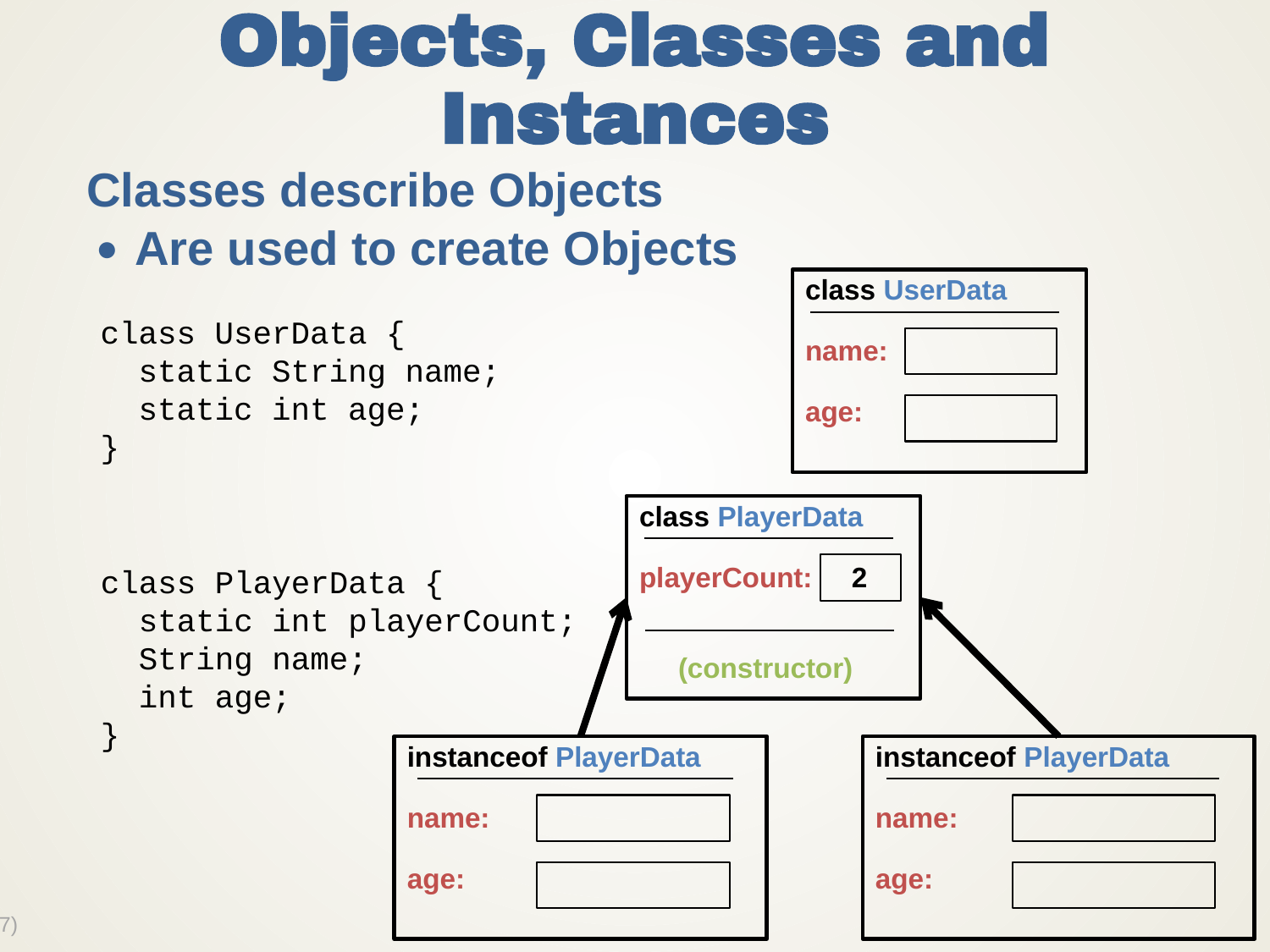

# Objects, Classes and Instances
Classes describe Objects
Are used to create Objects
class UserData

name:

age:

class UserData {
  static String name;
  static int age;
}
class PlayerData

playerCount:     2

     (constructor)

class PlayerData {
  static int playerCount;
  String name;
  int age;
}
instanceof PlayerData

name:

age:

instanceof PlayerData

name:

age: